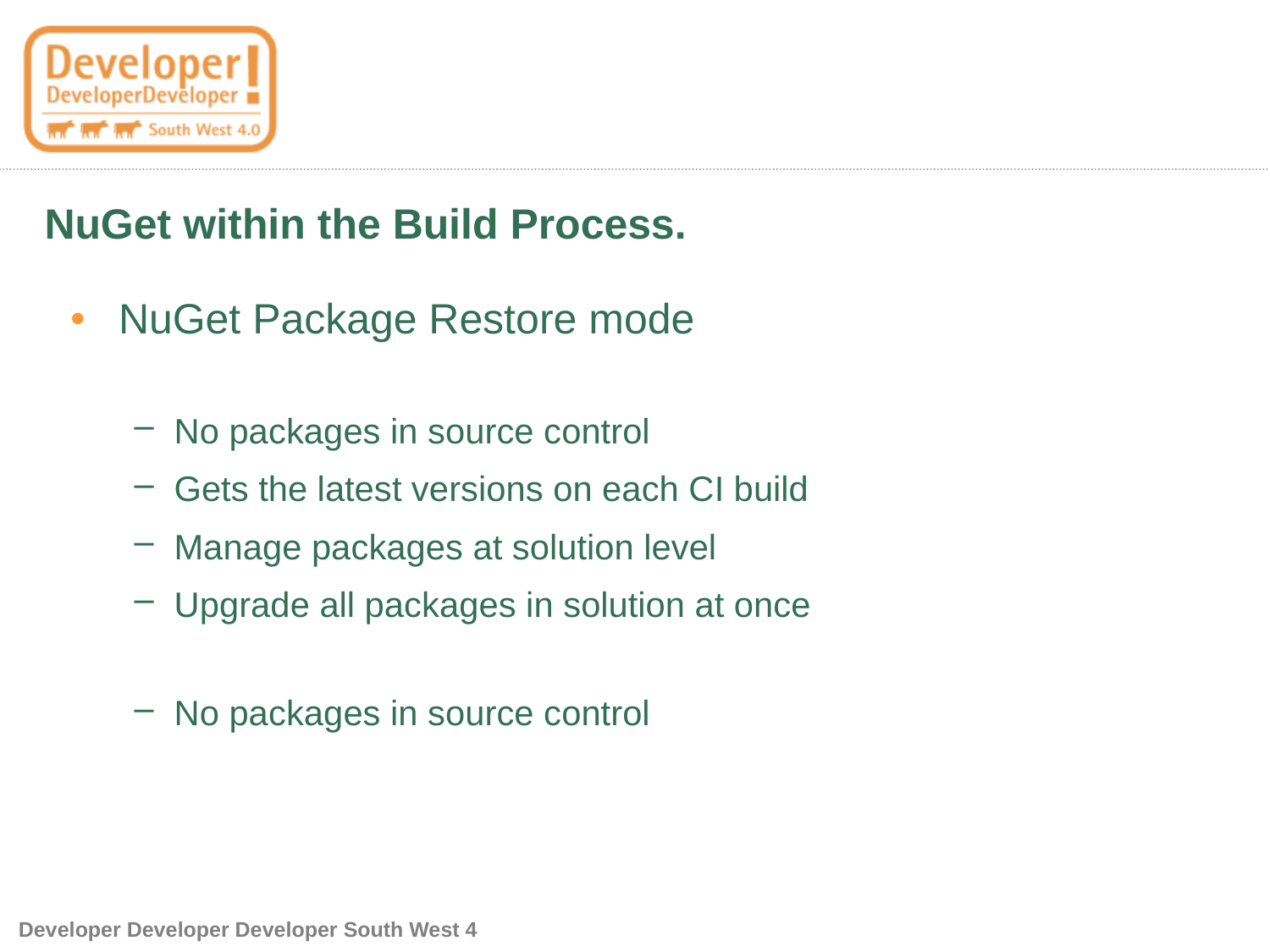

# NuGet within the Build Process.
NuGet Package Restore mode
No packages in source control
Gets the latest versions on each CI build
Manage packages at solution level
Upgrade all packages in solution at once
No packages in source control